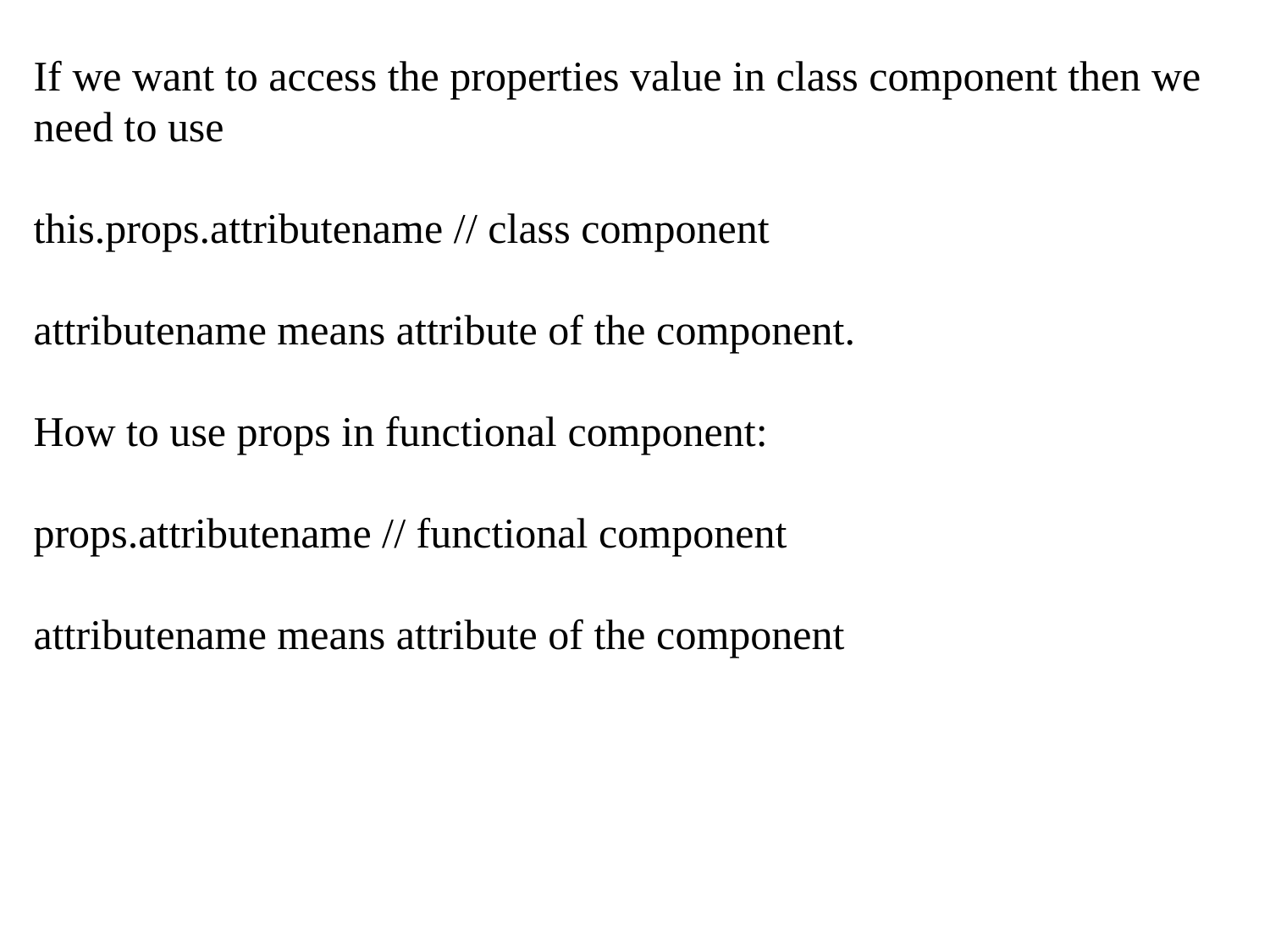

If we want to access the properties value in class component then we need to use

this.props.attributename // class component

attributename means attribute of the component.

How to use props in functional component:

props.attributename // functional component

attributename means attribute of the component